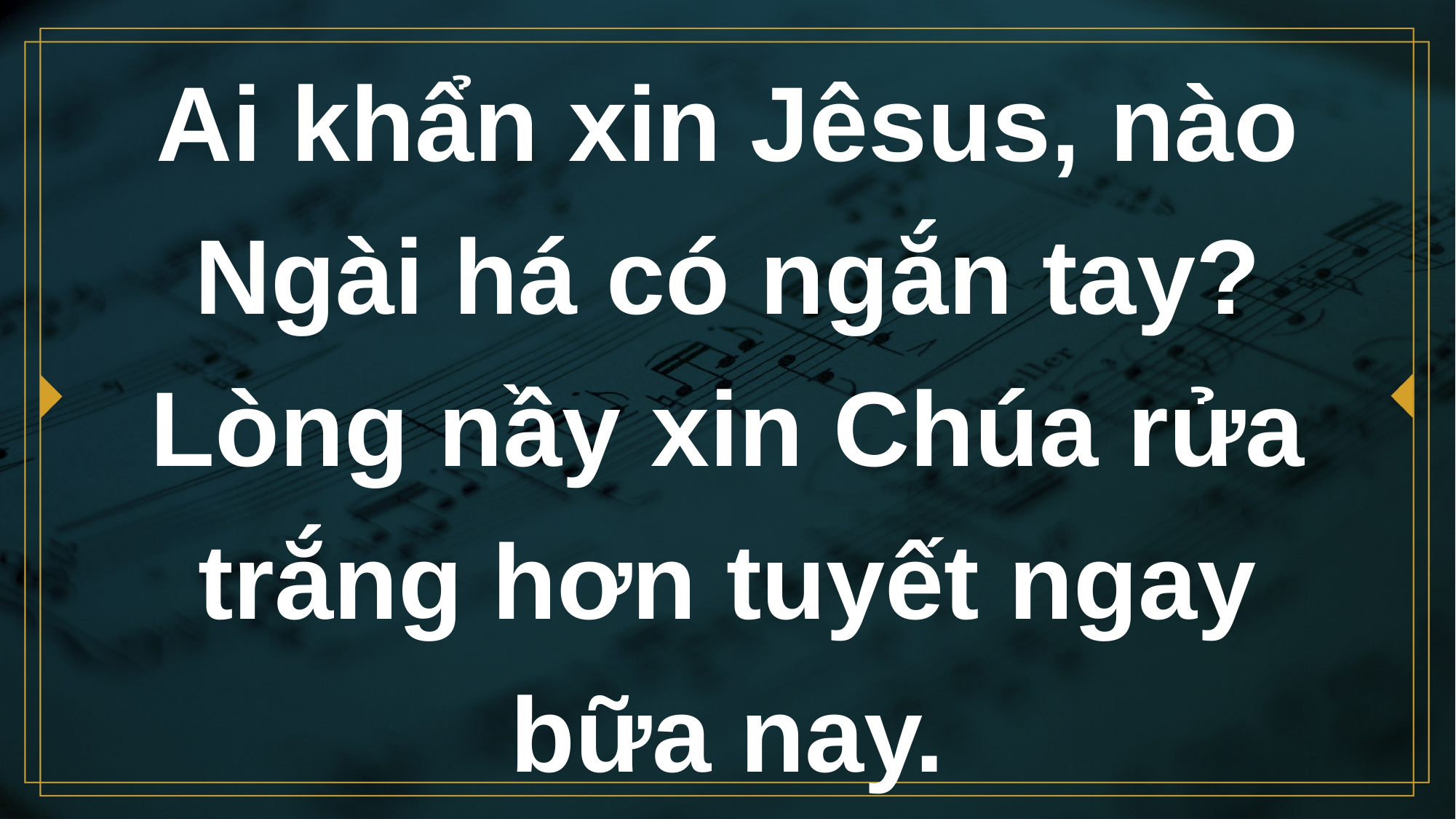

# Ai khẩn xin Jêsus, nào Ngài há có ngắn tay? Lòng nầy xin Chúa rửa trắng hơn tuyết ngay bữa nay.